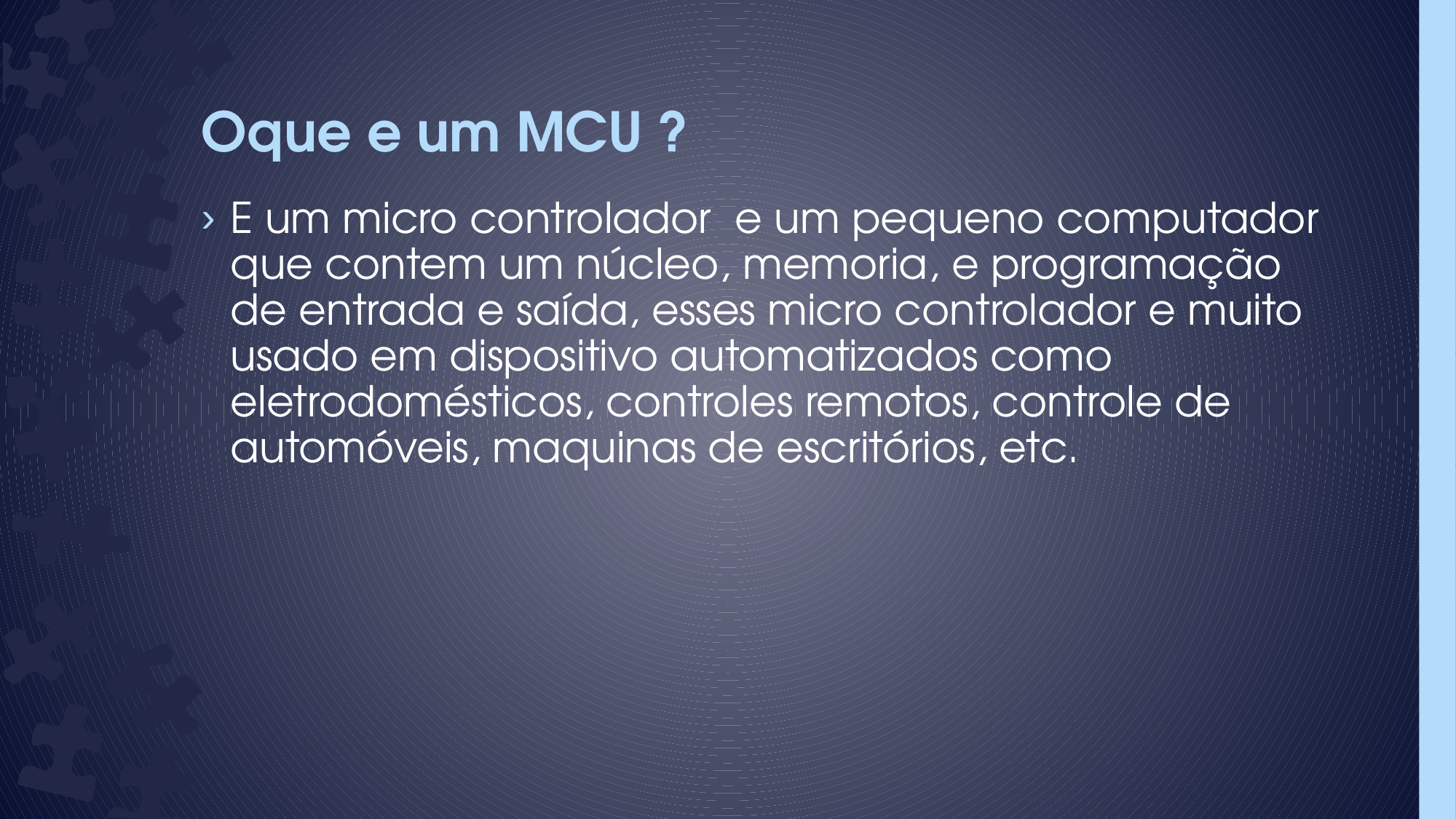

# Oque e um MCU ?
E um micro controlador  e um pequeno computador que contem um núcleo, memoria, e programação de entrada e saída, esses micro controlador e muito usado em dispositivo automatizados como eletrodomésticos, controles remotos, controle de automóveis, maquinas de escritórios, etc.